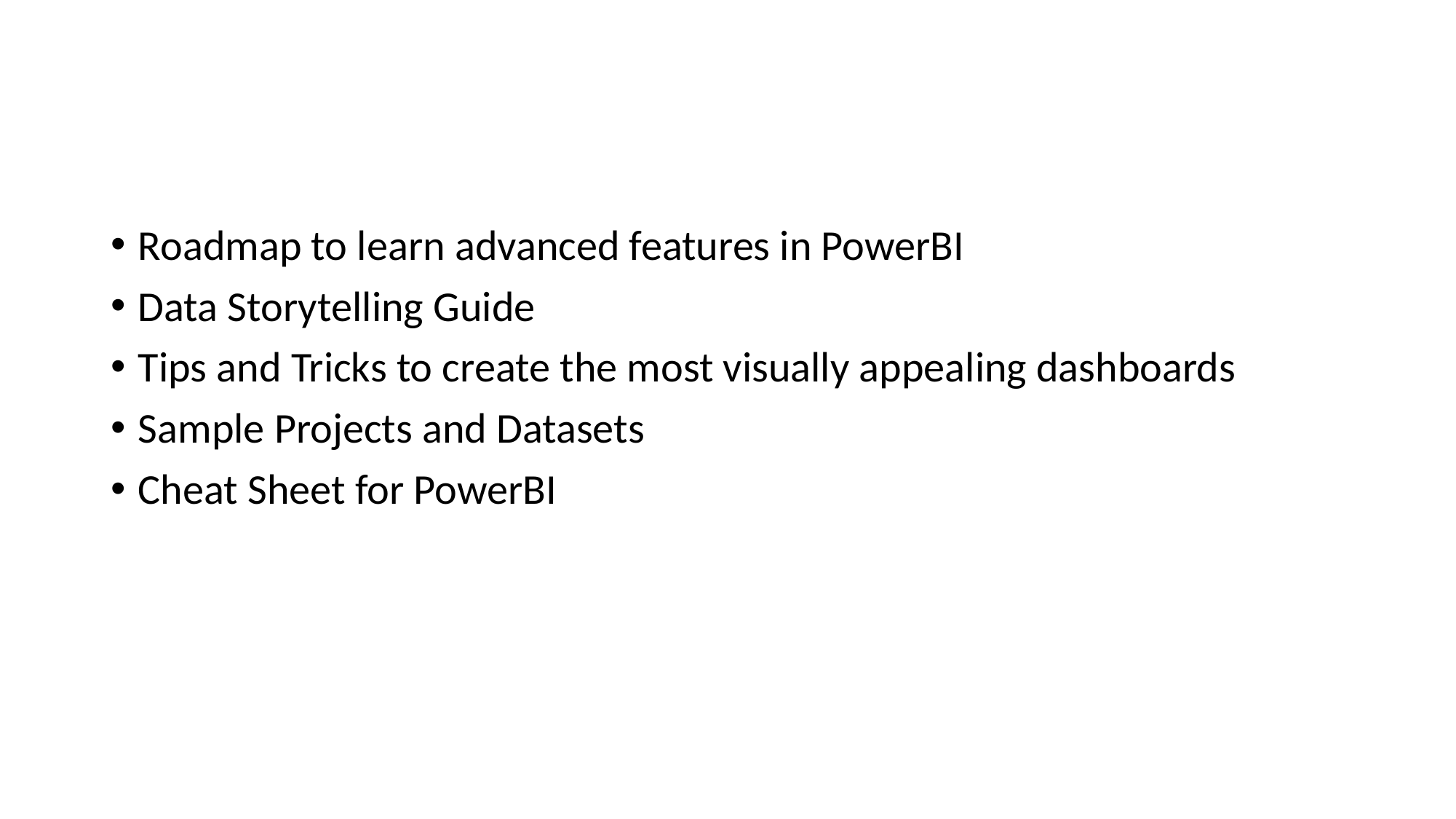

#
Roadmap to learn advanced features in PowerBI
Data Storytelling Guide
Tips and Tricks to create the most visually appealing dashboards
Sample Projects and Datasets
Cheat Sheet for PowerBI